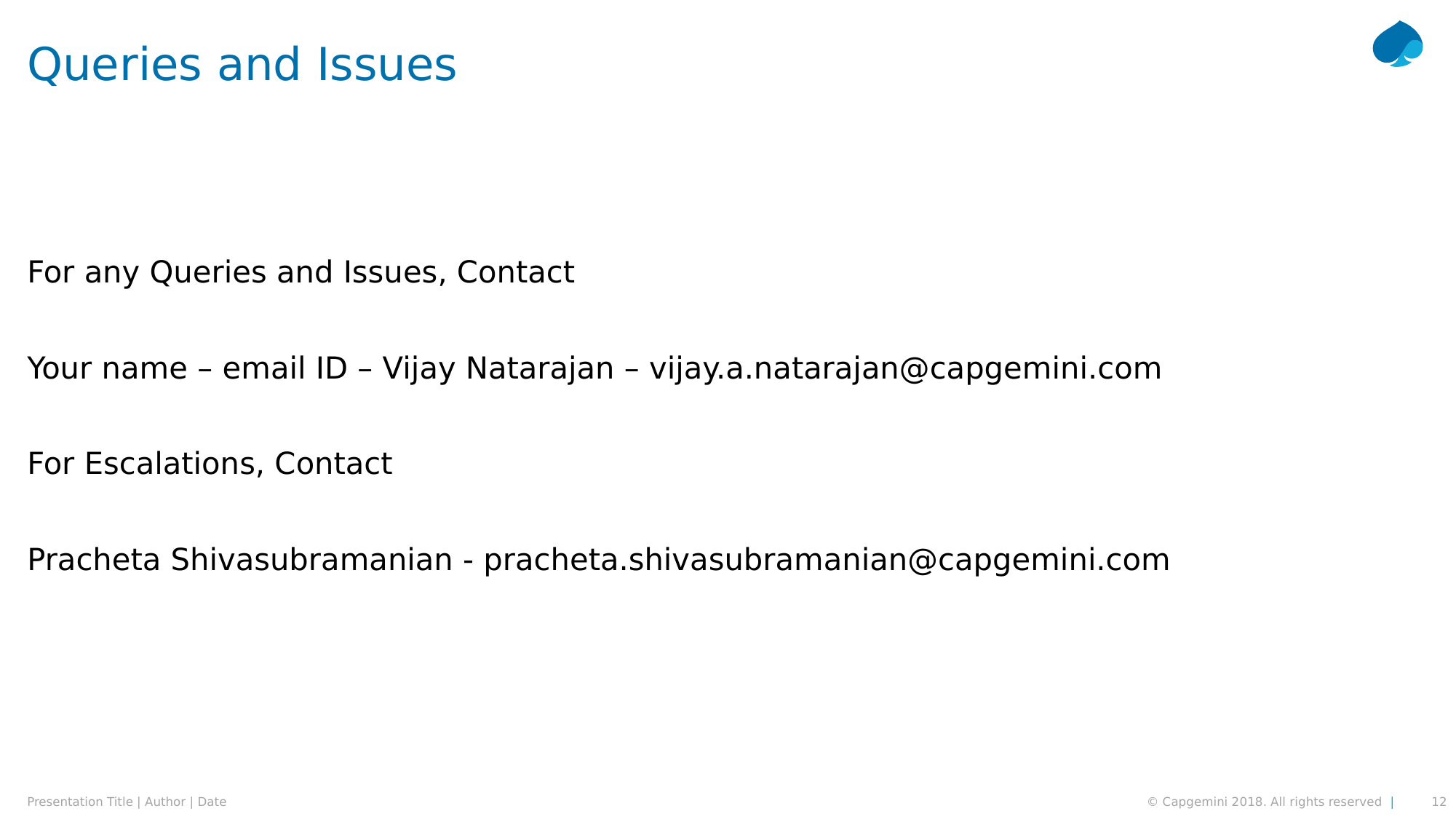

# Queries and Issues

For any Queries and Issues, Contact

Your name – email ID – Vijay Natarajan – vijay.a.natarajan@capgemini.com

For Escalations, Contact

Pracheta Shivasubramanian - pracheta.shivasubramanian@capgemini.com